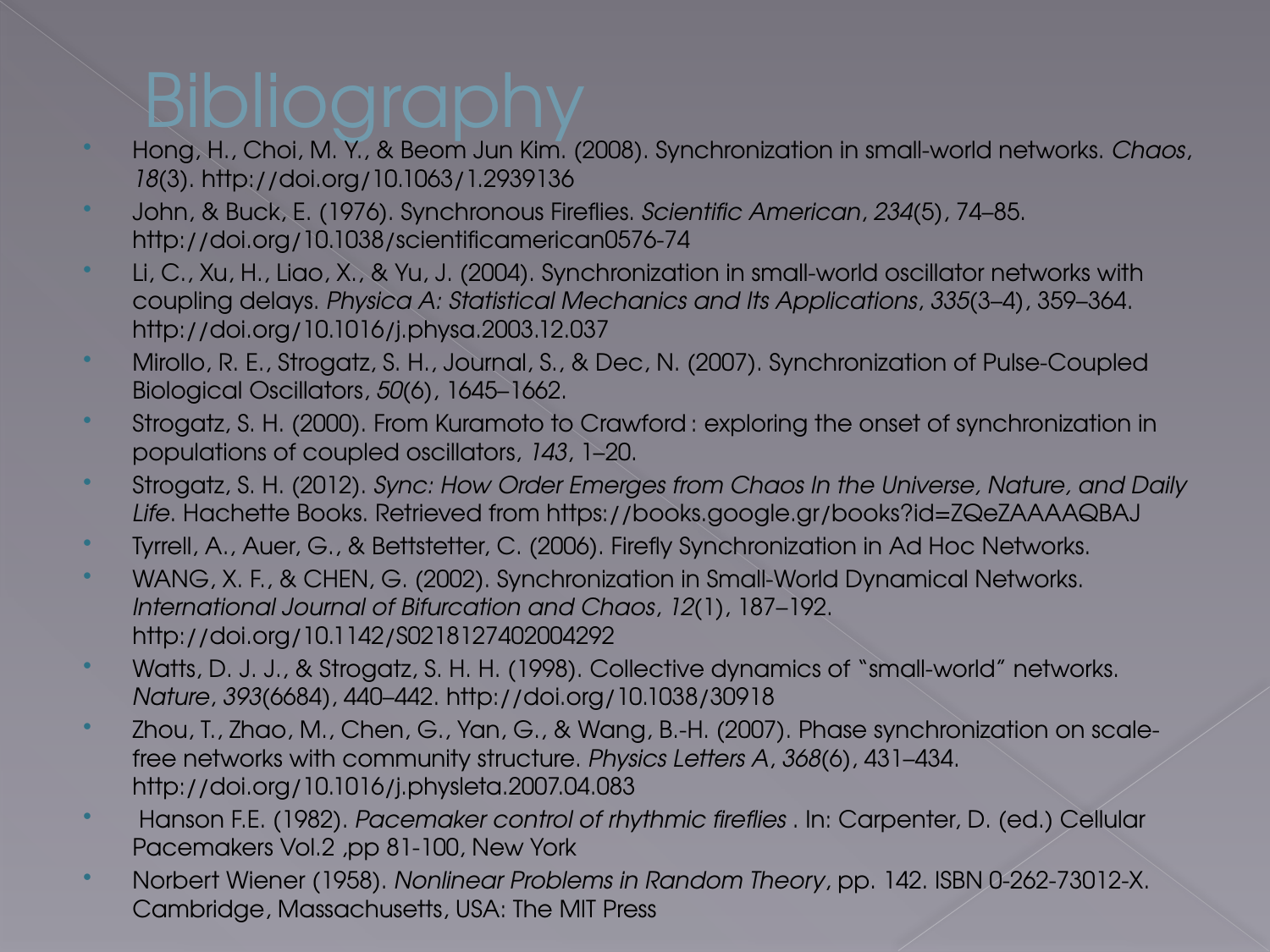

# Bibliography
Hong, H., Choi, M. Y., & Beom Jun Kim. (2008). Synchronization in small-world networks. Chaos, 18(3). http://doi.org/10.1063/1.2939136
John, & Buck, E. (1976). Synchronous Fireflies. Scientific American, 234(5), 74–85. http://doi.org/10.1038/scientificamerican0576-74
Li, C., Xu, H., Liao, X., & Yu, J. (2004). Synchronization in small-world oscillator networks with coupling delays. Physica A: Statistical Mechanics and Its Applications, 335(3–4), 359–364. http://doi.org/10.1016/j.physa.2003.12.037
Mirollo, R. E., Strogatz, S. H., Journal, S., & Dec, N. (2007). Synchronization of Pulse-Coupled Biological Oscillators, 50(6), 1645–1662.
Strogatz, S. H. (2000). From Kuramoto to Crawford : exploring the onset of synchronization in populations of coupled oscillators, 143, 1–20.
Strogatz, S. H. (2012). Sync: How Order Emerges from Chaos In the Universe, Nature, and Daily Life. Hachette Books. Retrieved from https://books.google.gr/books?id=ZQeZAAAAQBAJ
Tyrrell, A., Auer, G., & Bettstetter, C. (2006). Firefly Synchronization in Ad Hoc Networks.
WANG, X. F., & CHEN, G. (2002). Synchronization in Small-World Dynamical Networks. International Journal of Bifurcation and Chaos, 12(1), 187–192. http://doi.org/10.1142/S0218127402004292
Watts, D. J. J., & Strogatz, S. H. H. (1998). Collective dynamics of “small-world” networks. Nature, 393(6684), 440–442. http://doi.org/10.1038/30918
Zhou, T., Zhao, M., Chen, G., Yan, G., & Wang, B.-H. (2007). Phase synchronization on scale-free networks with community structure. Physics Letters A, 368(6), 431–434. http://doi.org/10.1016/j.physleta.2007.04.083
 Hanson F.E. (1982). Pacemaker control of rhythmic fireflies . In: Carpenter, D. (ed.) Cellular Pacemakers Vol.2 ,pp 81-100, New York
Norbert Wiener (1958). Nonlinear Problems in Random Theory, pp. 142. ISBN 0-262-73012-X. Cambridge, Massachusetts, USA: The MIT Press